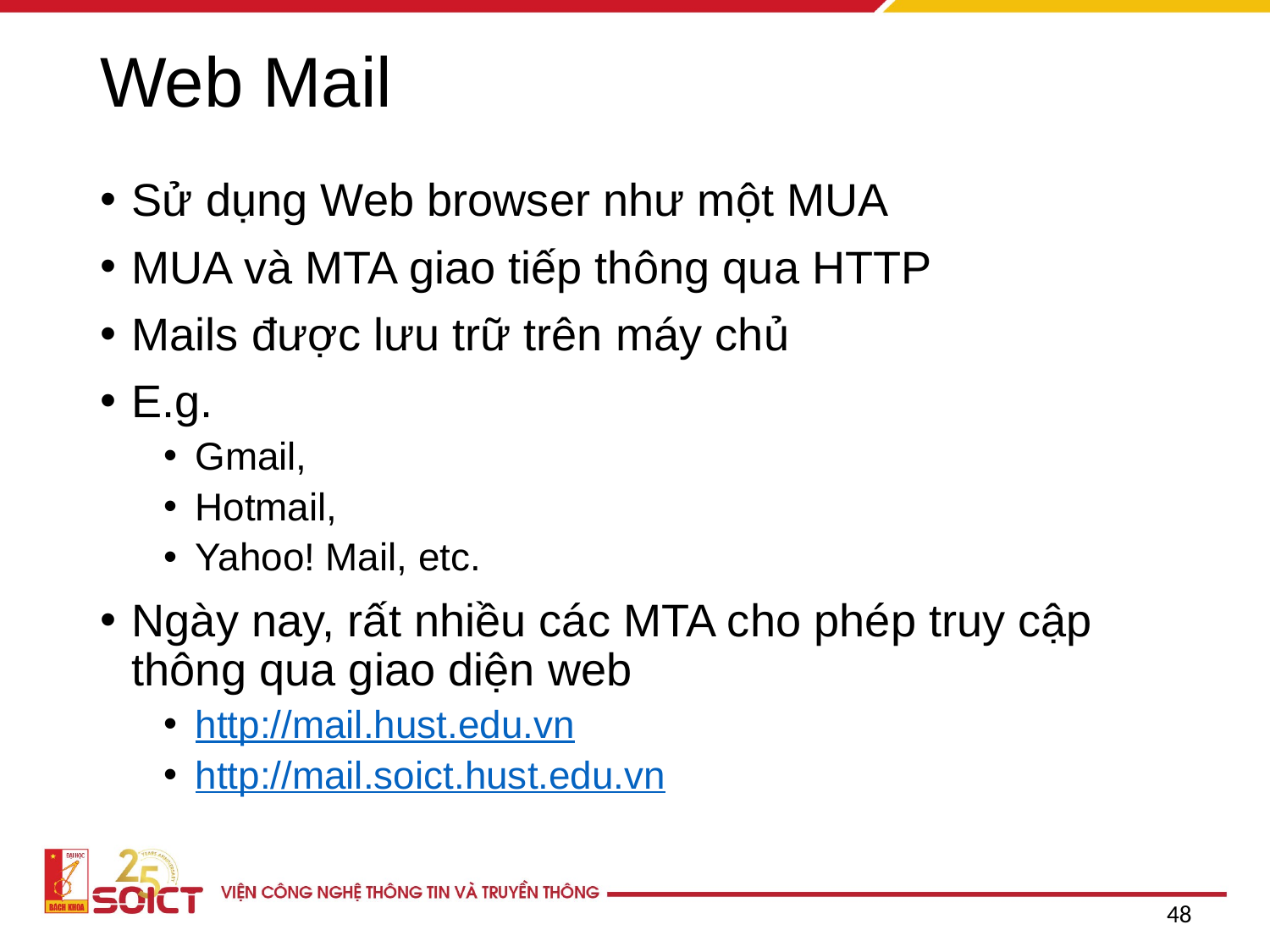

# Web Mail
Sử dụng Web browser như một MUA
MUA và MTA giao tiếp thông qua HTTP
Mails được lưu trữ trên máy chủ
E.g.
Gmail,
Hotmail,
Yahoo! Mail, etc.
Ngày nay, rất nhiều các MTA cho phép truy cập thông qua giao diện web
http://mail.hust.edu.vn
http://mail.soict.hust.edu.vn

48